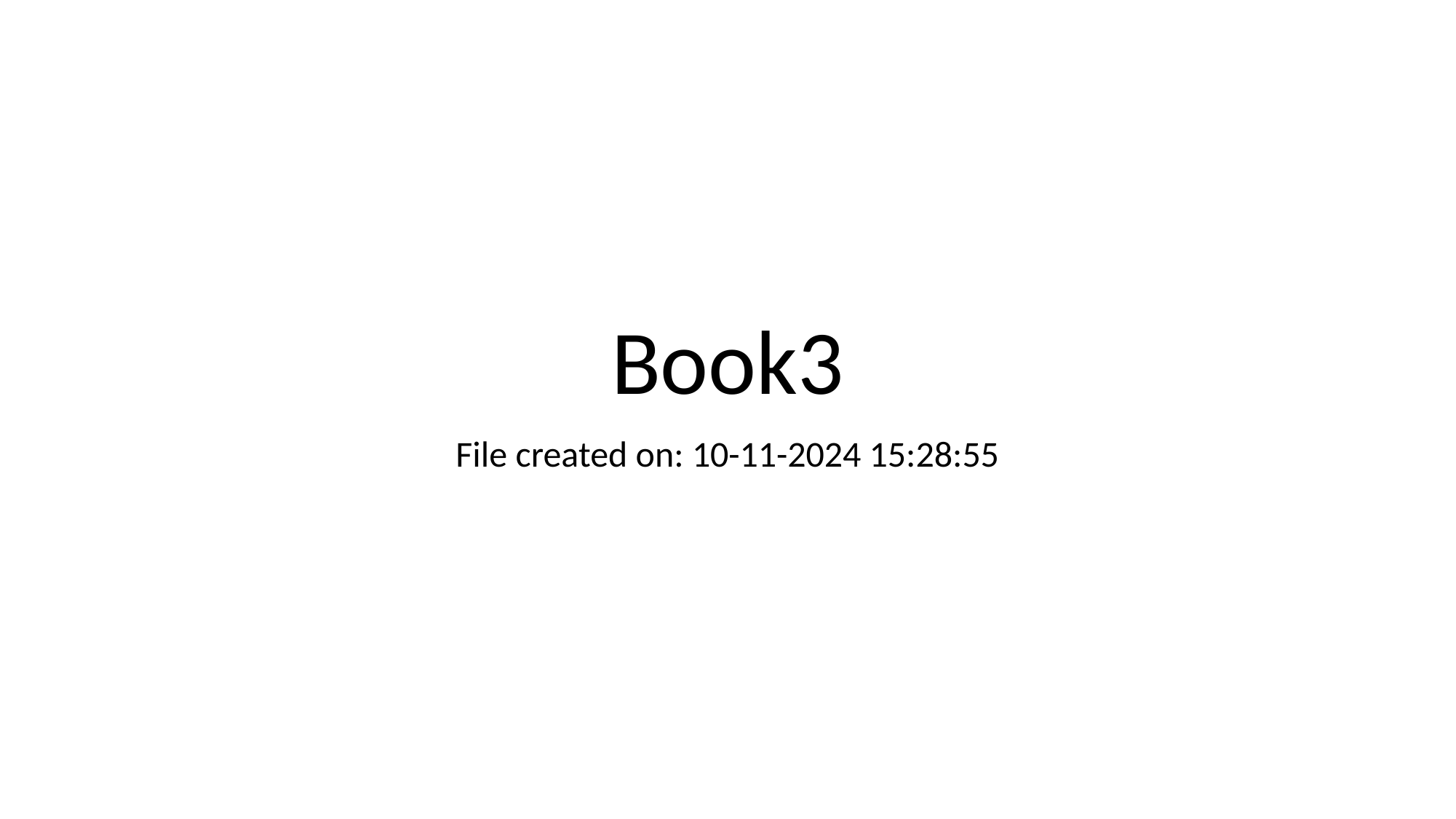

# Book3
File created on: 10-11-2024 15:28:55